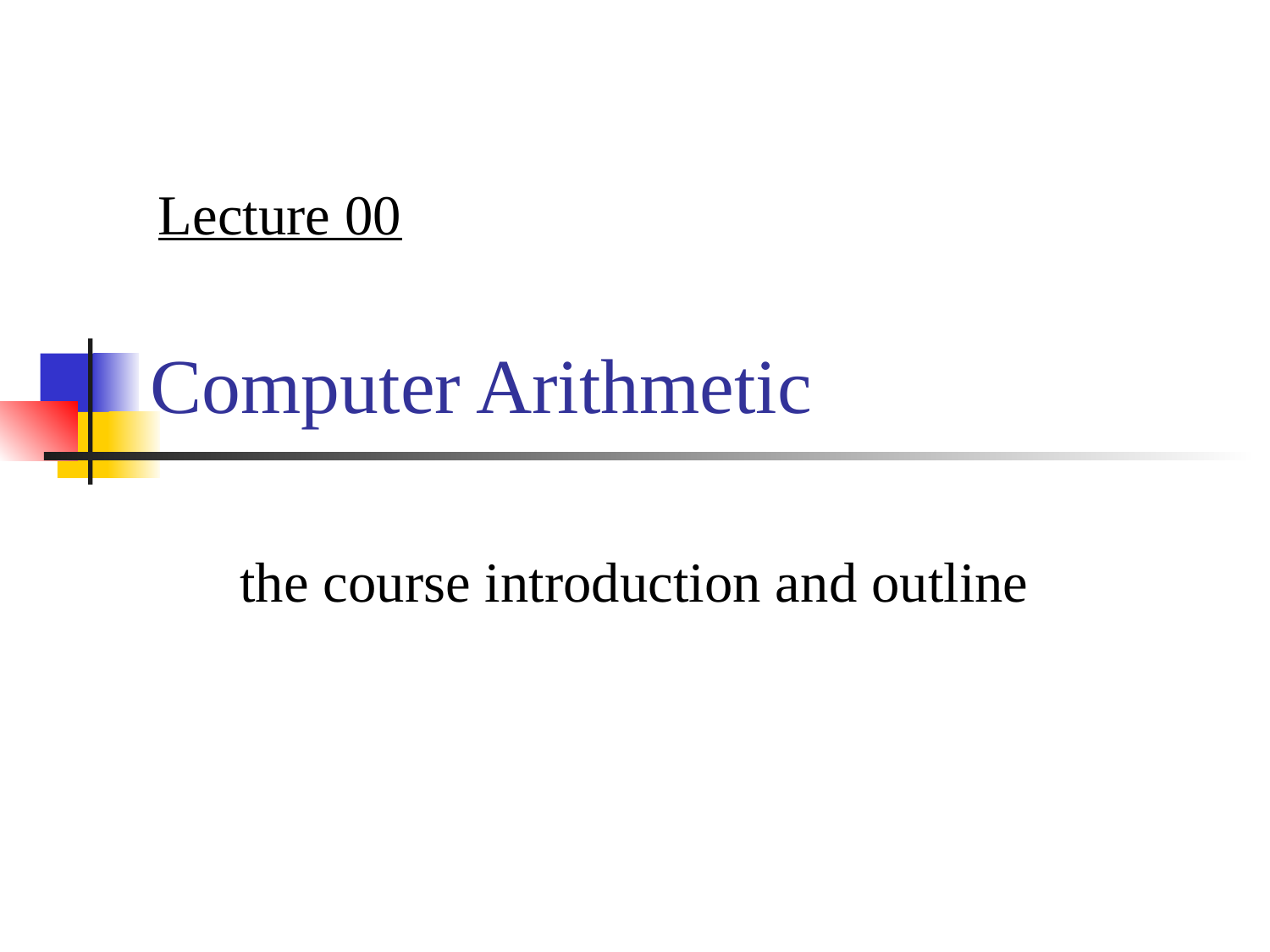

Lecture 00
# Computer Arithmetic
the course introduction and outline